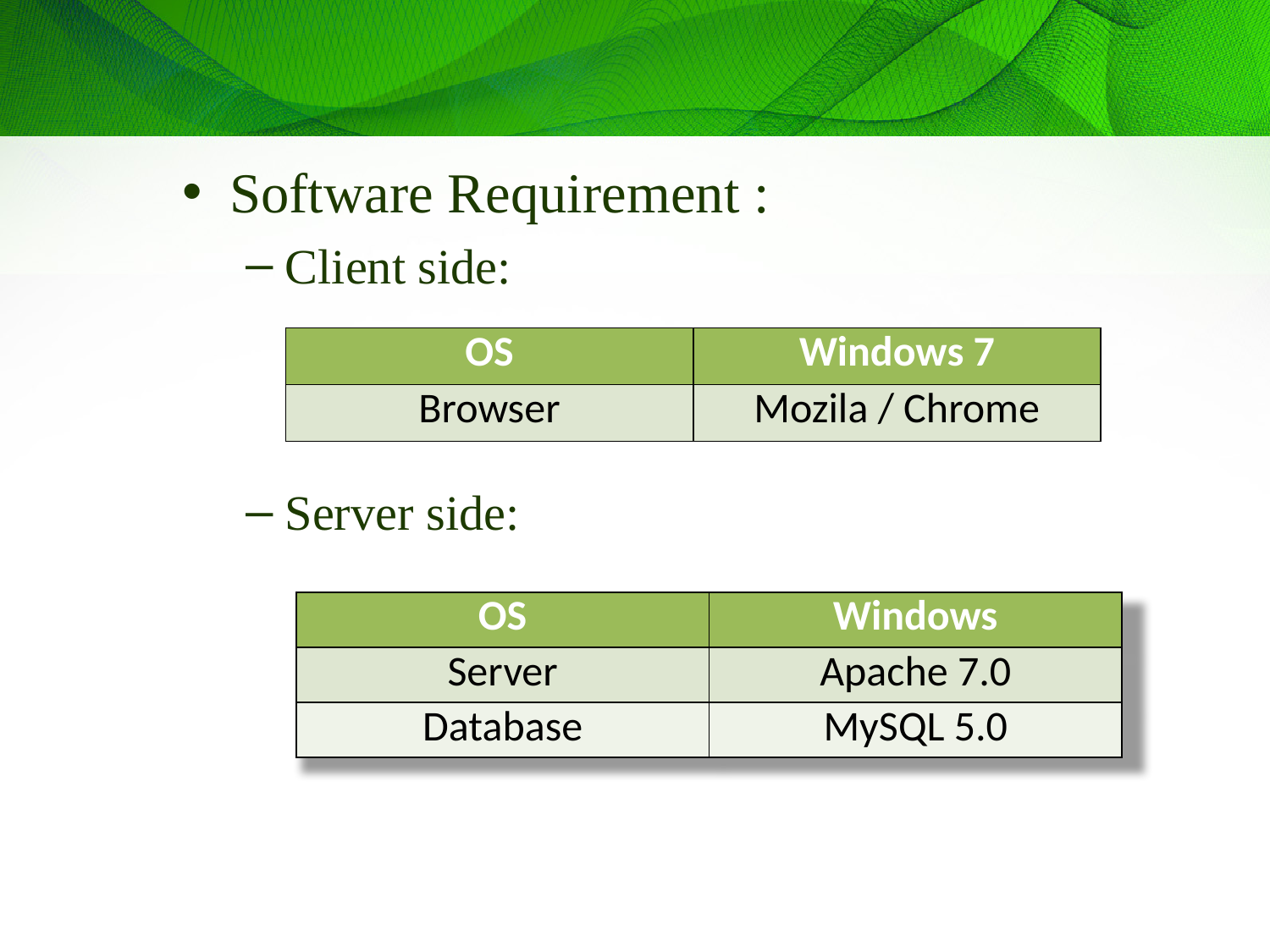

Software Requirement :
Client side:

Server side:

| OS | Windows 7 |
| --- | --- |
| Browser | Mozila / Chrome |
| OS | Windows |
| --- | --- |
| Server | Apache 7.0 |
| Database | MySQL 5.0 |